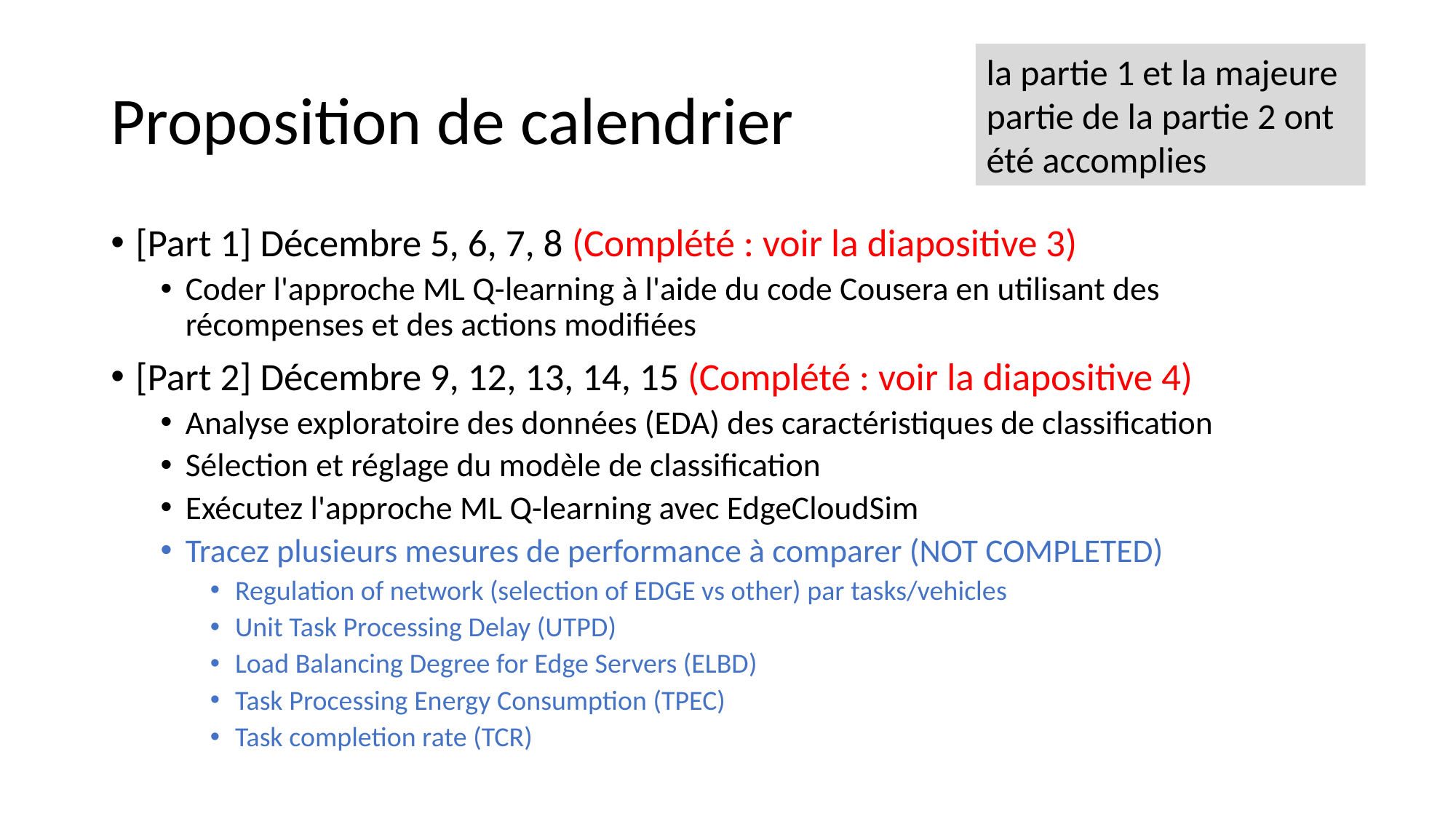

# Proposition de calendrier
la partie 1 et la majeure partie de la partie 2 ont été accomplies
[Part 1] Décembre 5, 6, 7, 8 (Complété : voir la diapositive 3)
Coder l'approche ML Q-learning à l'aide du code Cousera en utilisant des récompenses et des actions modifiées
[Part 2] Décembre 9, 12, 13, 14, 15 (Complété : voir la diapositive 4)
Analyse exploratoire des données (EDA) des caractéristiques de classification
Sélection et réglage du modèle de classification
Exécutez l'approche ML Q-learning avec EdgeCloudSim
Tracez plusieurs mesures de performance à comparer (NOT COMPLETED)
Regulation of network (selection of EDGE vs other) par tasks/vehicles
Unit Task Processing Delay (UTPD)
Load Balancing Degree for Edge Servers (ELBD)
Task Processing Energy Consumption (TPEC)
Task completion rate (TCR)